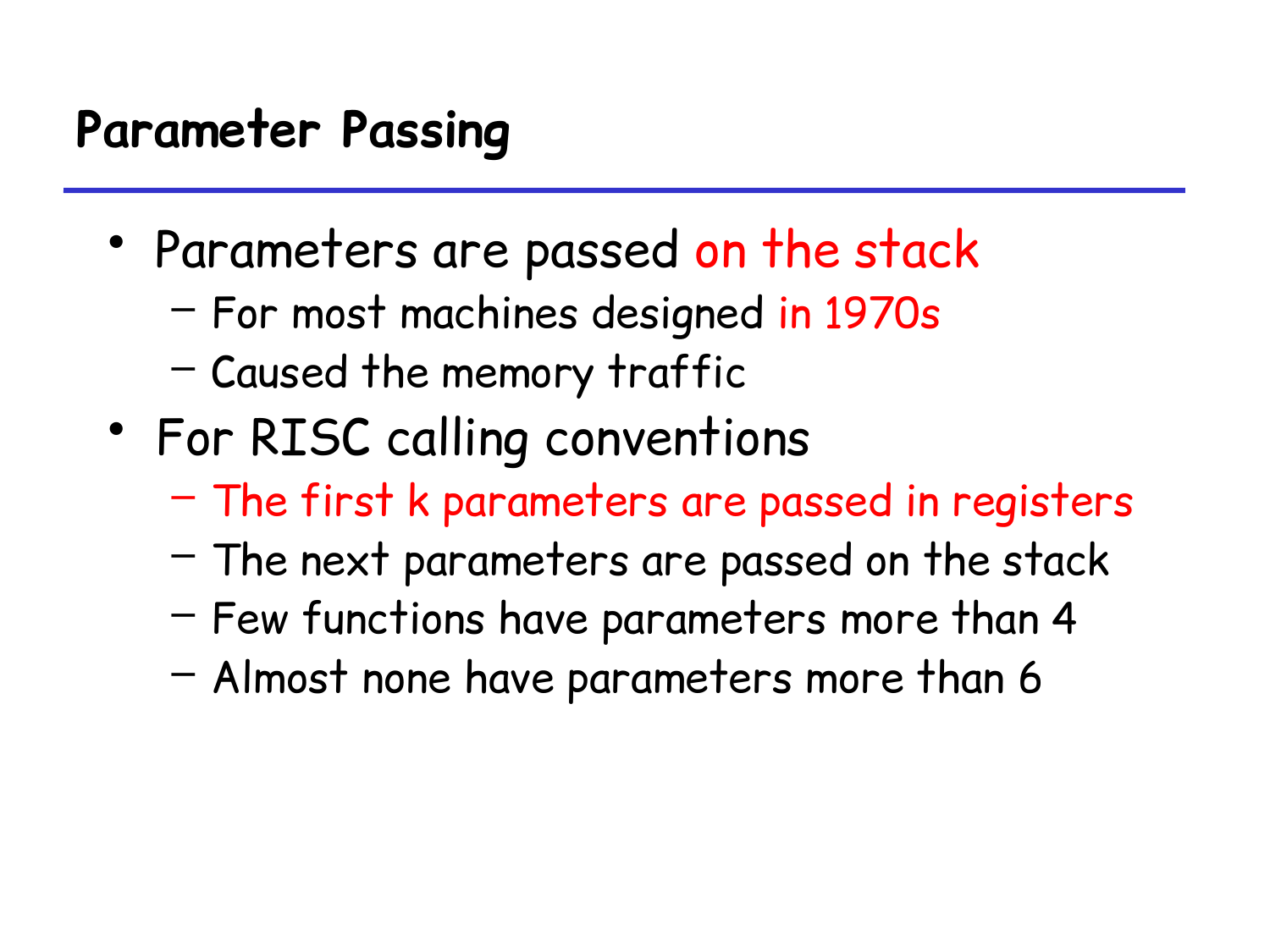

# Parameter Passing
Parameters are passed on the stack
For most machines designed in 1970s
Caused the memory traffic
For RISC calling conventions
The first k parameters are passed in registers
The next parameters are passed on the stack
Few functions have parameters more than 4
Almost none have parameters more than 6
18